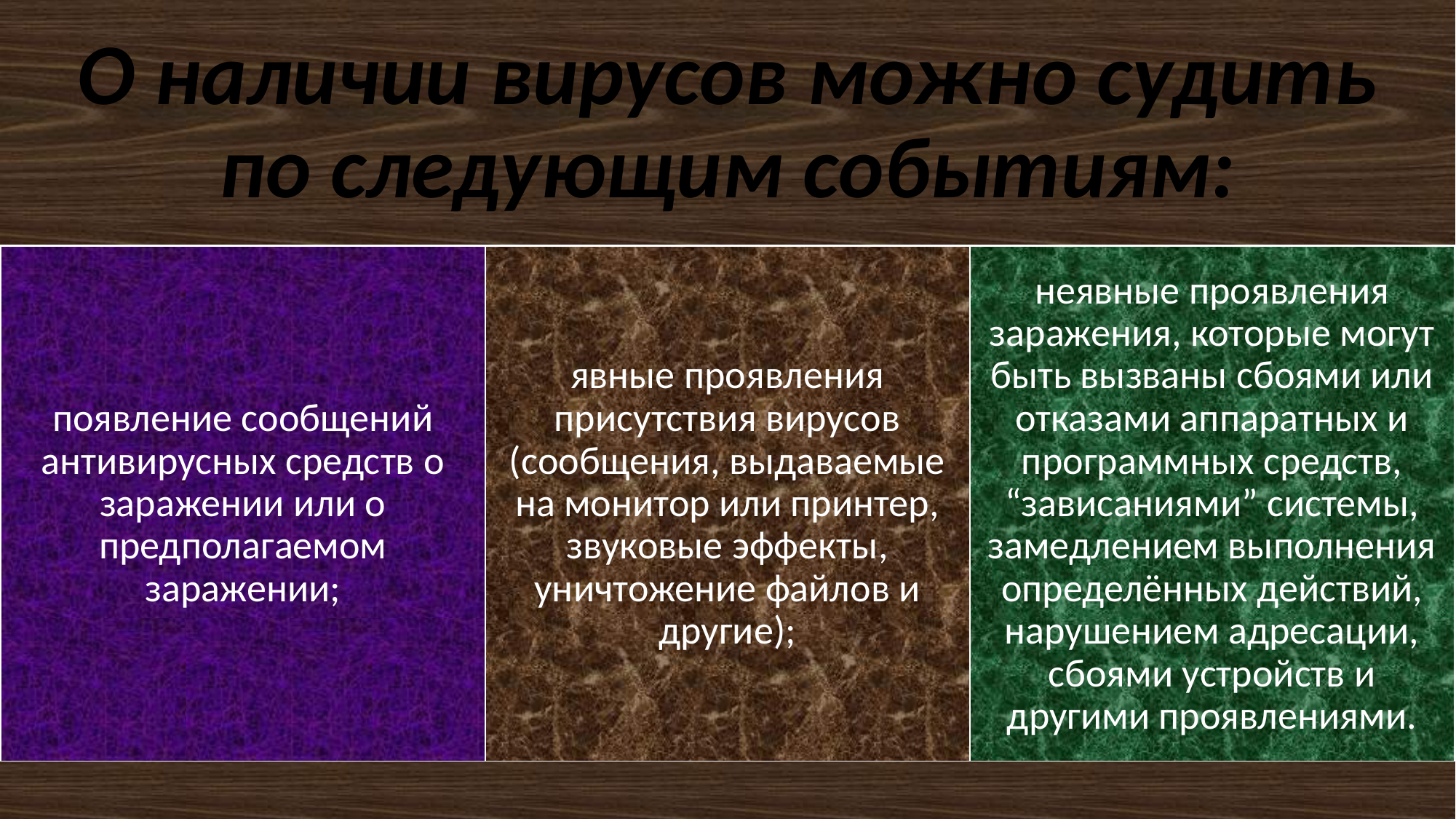

О наличии вирусов можно судить по следующим событиям:
появление сообщений антивирусных средств о заражении или о предполагаемом заражении;
явные проявления присутствия вирусов (сообщения, выдаваемые на монитор или принтер, звуковые эффекты, уничтожение файлов и другие);
неявные проявления заражения, которые могут быть вызваны сбоями или отказами аппаратных и программных средств, “зависаниями” системы, замедлением выполнения определённых действий, нарушением адресации, сбоями устройств и другими проявлениями.